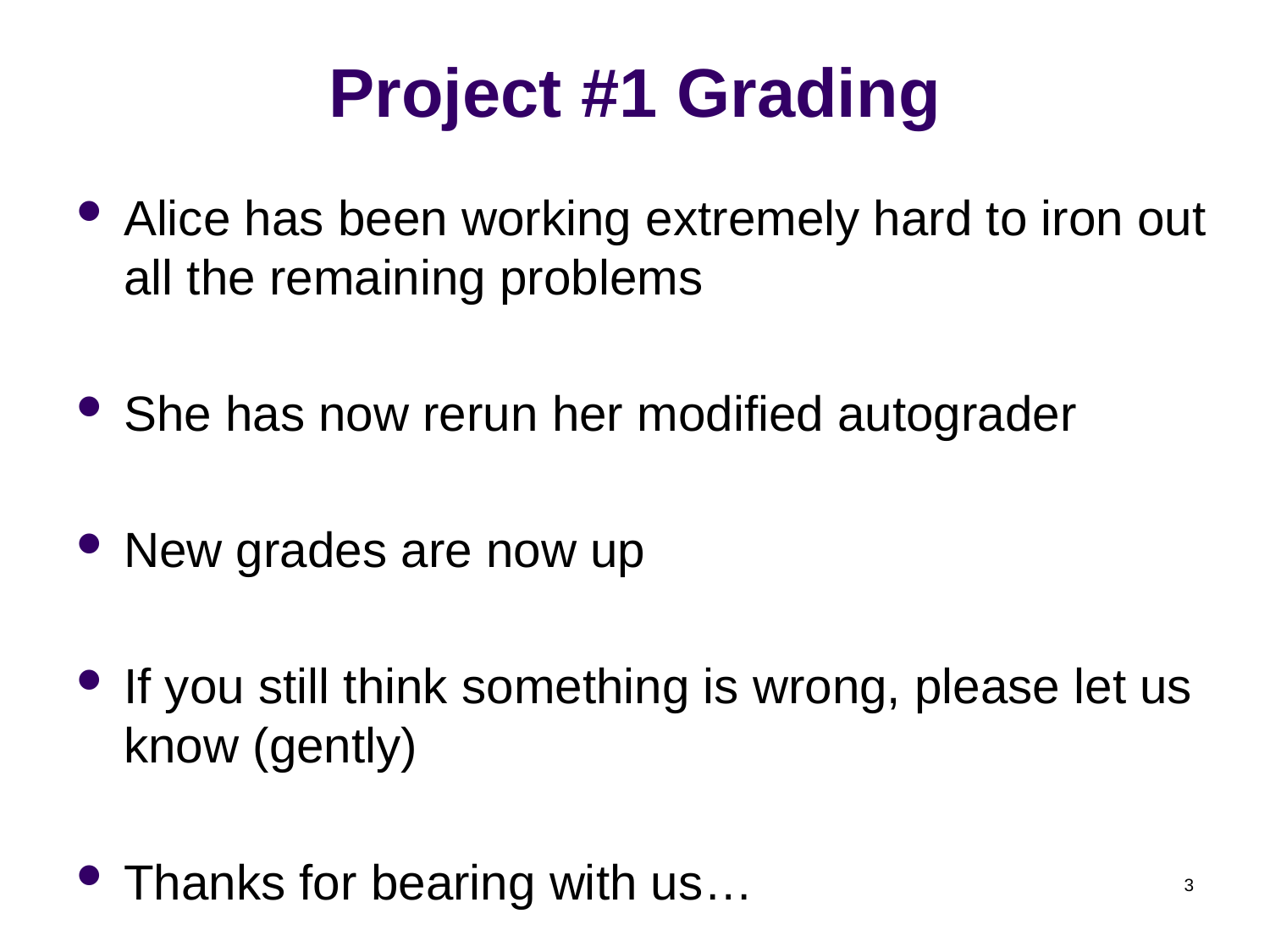

# Project #1 Grading
Alice has been working extremely hard to iron out all the remaining problems

She has now rerun her modified autograder

New grades are now up

If you still think something is wrong, please let us know (gently)

Thanks for bearing with us…
3